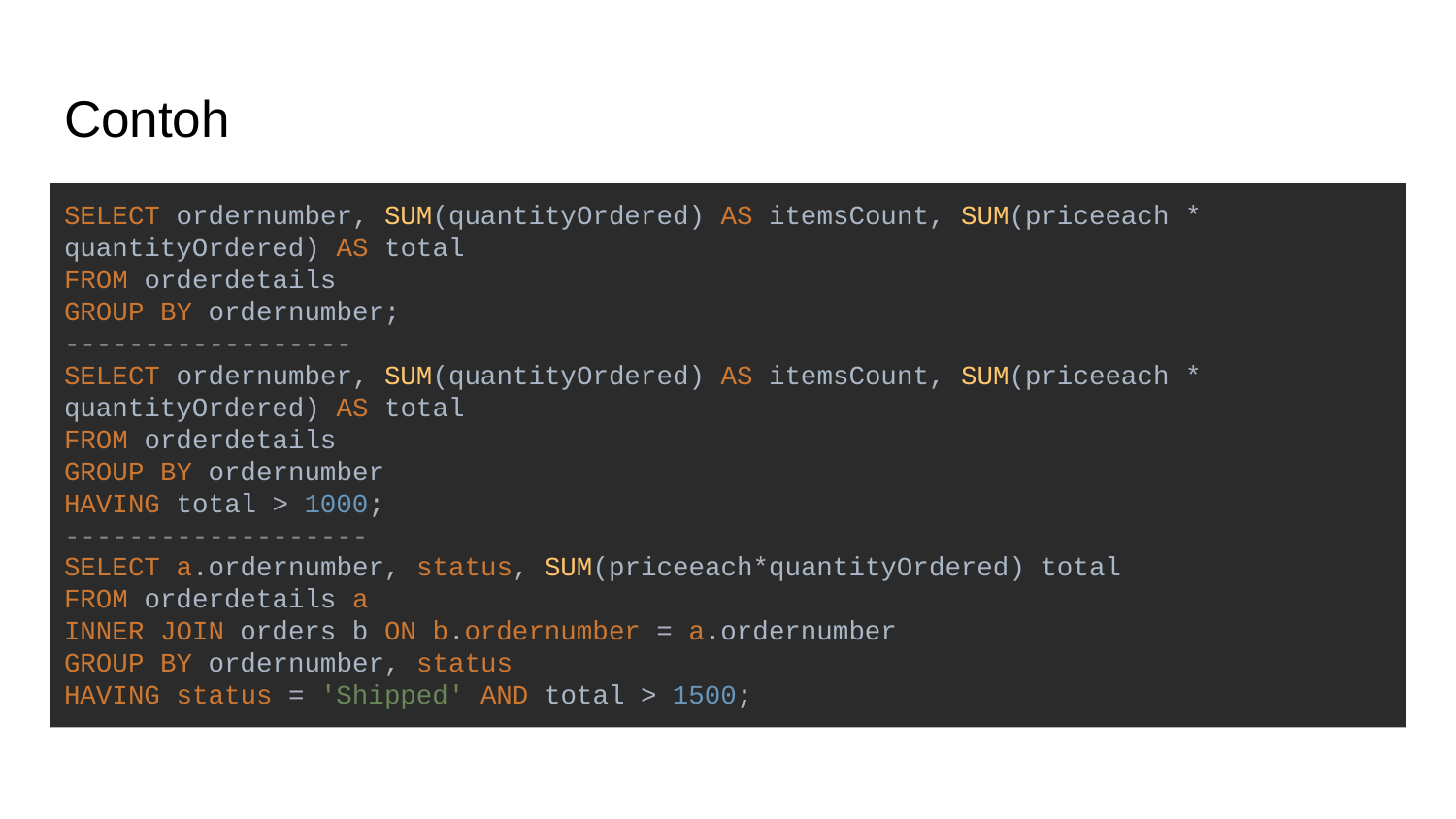

# Contoh
SELECT ordernumber, SUM(quantityOrdered) AS itemsCount, SUM(priceeach * quantityOrdered) AS total
FROM orderdetails
GROUP BY ordernumber;
------------------
SELECT ordernumber, SUM(quantityOrdered) AS itemsCount, SUM(priceeach * quantityOrdered) AS total
FROM orderdetails
GROUP BY ordernumber
HAVING total > 1000;
-------------------
SELECT a.ordernumber, status, SUM(priceeach*quantityOrdered) total
FROM orderdetails a
INNER JOIN orders b ON b.ordernumber = a.ordernumber
GROUP BY ordernumber, status
HAVING status = 'Shipped' AND total > 1500;